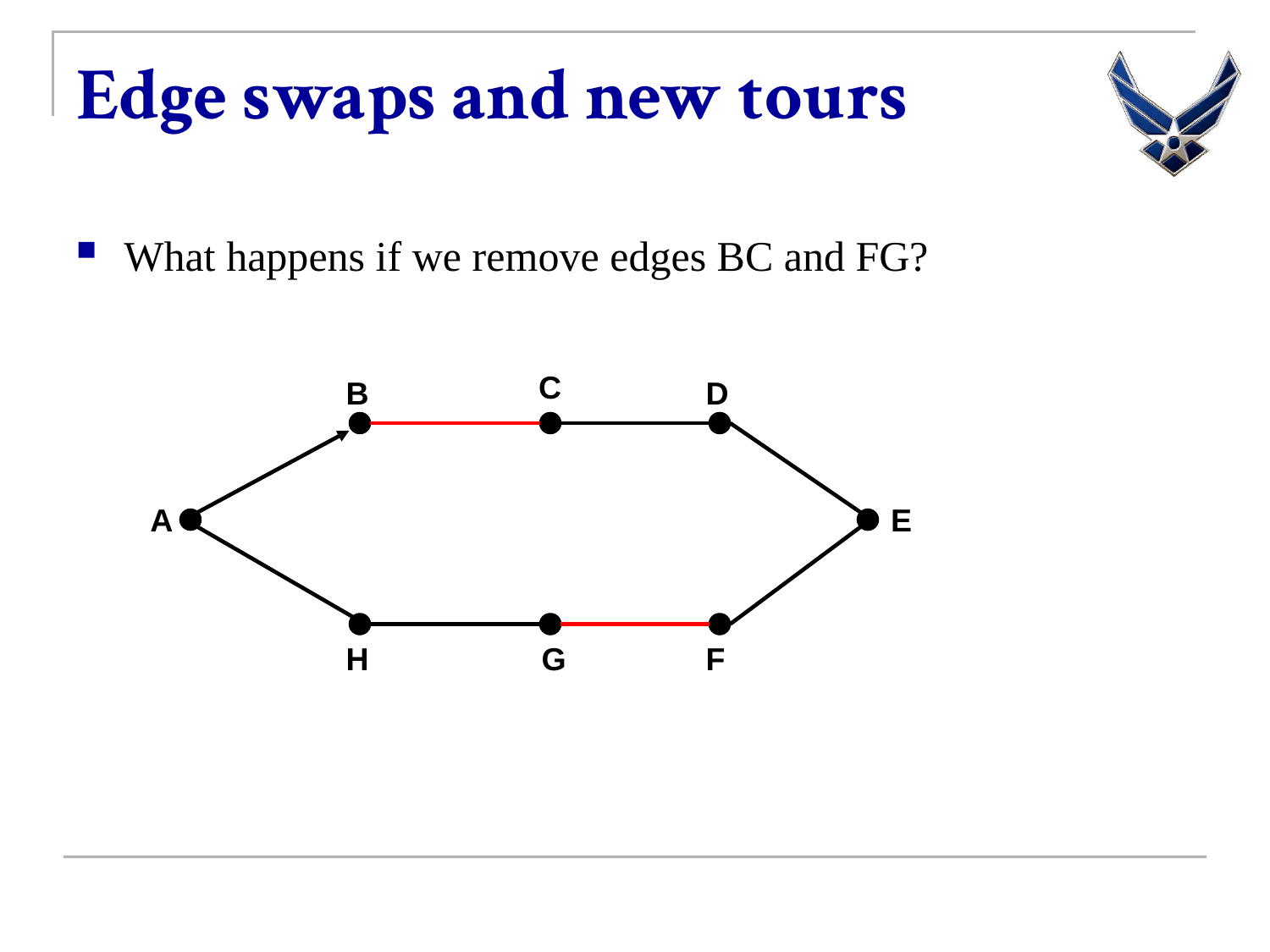

# Edge swaps and new tours
What happens if we remove edges BC and FG?
C
B
D

A
E

H
G
F